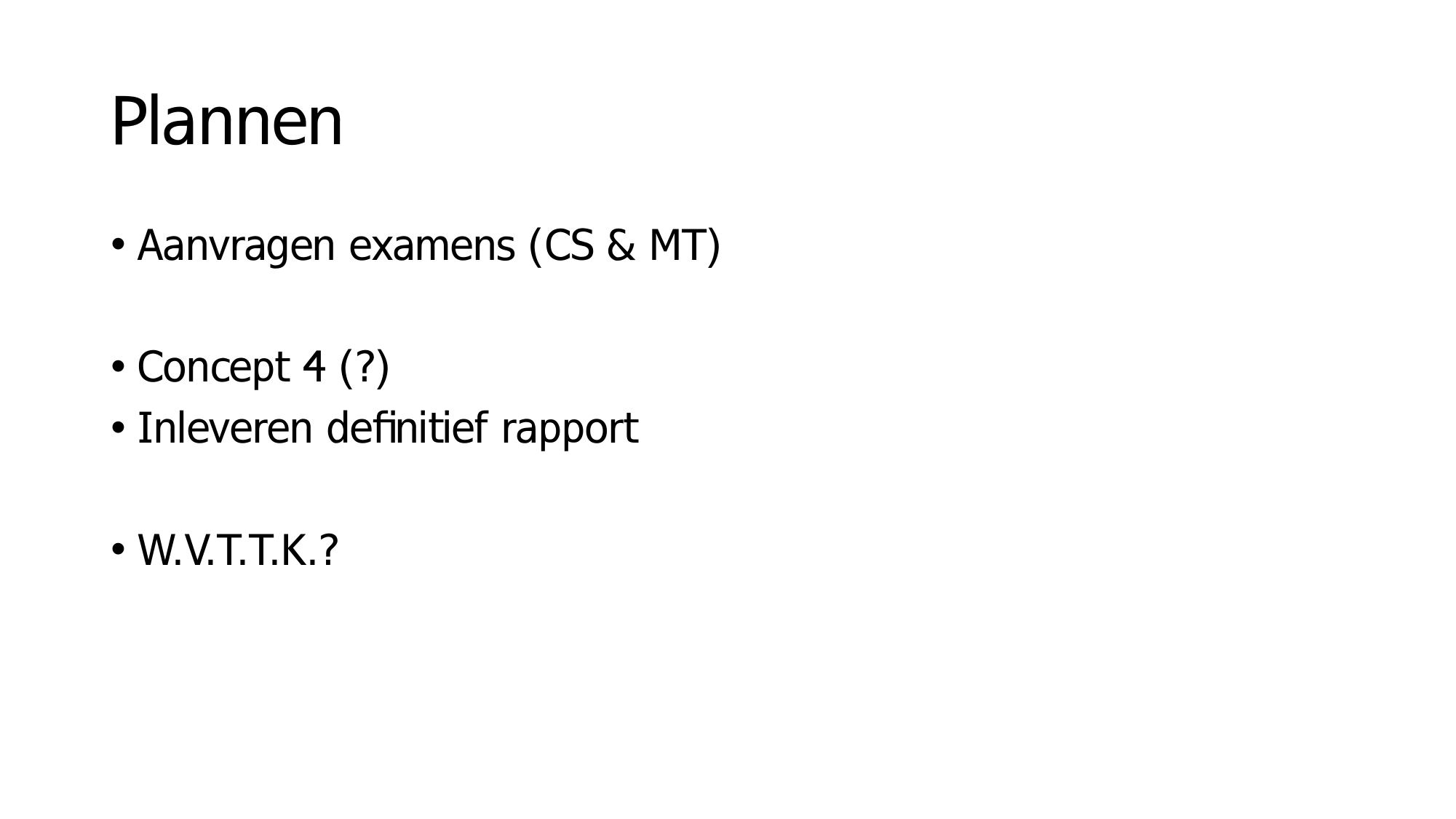

# Plannen
Aanvragen examens (CS & MT)

Concept 4 (?)
Inleveren definitief rapport

W.V.T.T.K.?